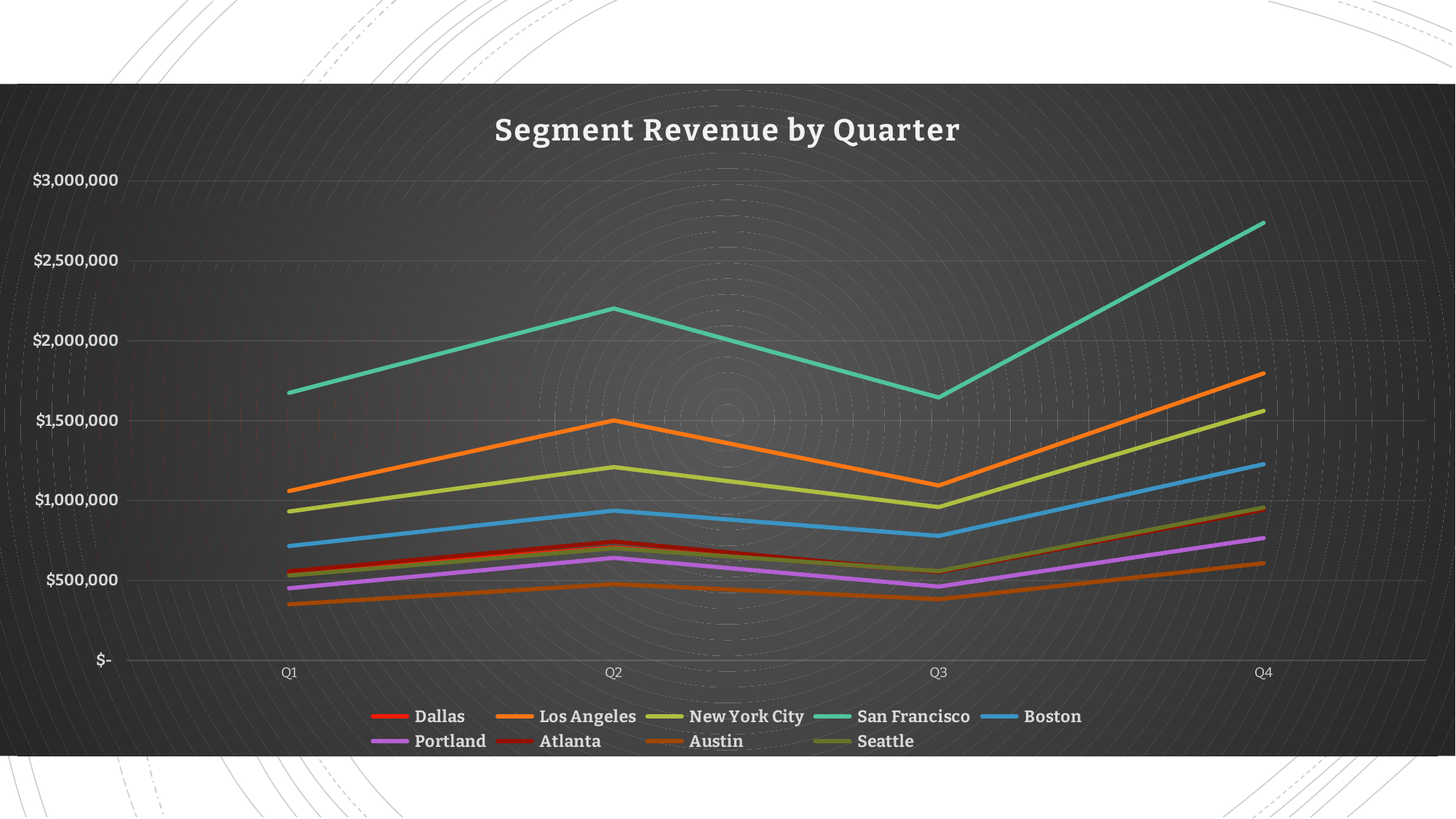

### Chart: Segment Revenue by Quarter

| Category |  Dallas |  Los Angeles |  New York City |  San Francisco |  Boston |  Portland |  Atlanta |  Austin |  Seattle |
|---|---|---|---|---|---|---|---|---|---|
| Q1 | 550792.23 | 1059592.94 | 931885.13 | 1673902.75 | 715593.77 | 451492.44 | 557535.22 | 350923.75 | 530991.01 |
| Q2 | 706702.72 | 1501485.16 | 1209722.73 | 2202279.16 | 937358.65 | 641273.48 | 743119.37 | 477376.1 | 701761.88 |
| Q3 | 556301.49 | 1094303.83 | 959463.39 | 1645255.58 | 779181.1300000001 | 461864.80999999994 | 552313.02 | 382522.24 | 558598.28 |
| Q4 | 952464.01 | 1796188.8800000001 | 1561905.56 | 2738281.54 | 1228181.57 | 765706.89 | 942530.9700000001 | 608259.6799999999 | 956254.3200000001 |